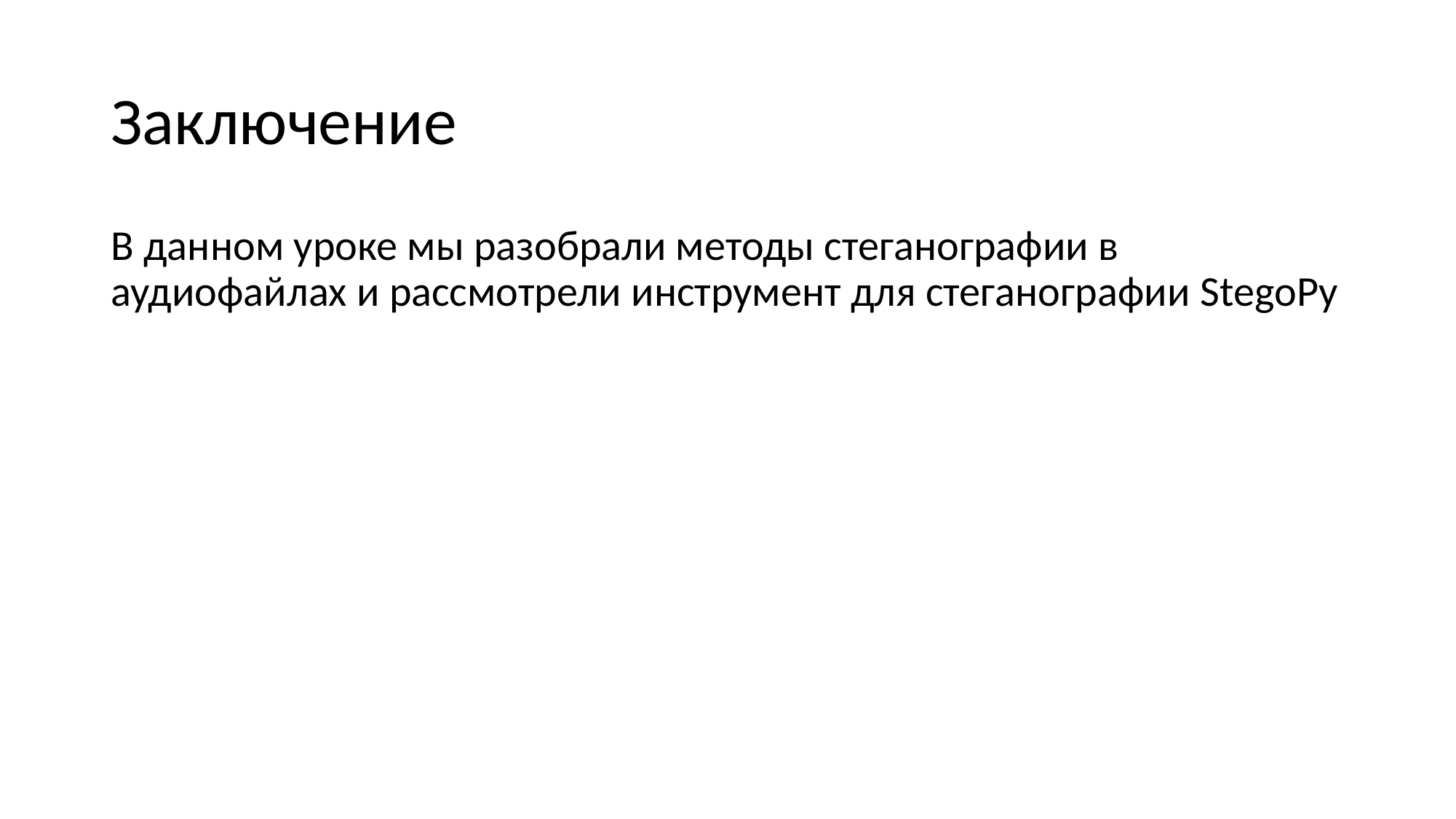

# Заключение
В данном уроке мы разобрали методы стеганографии в аудиофайлах и рассмотрели инструмент для стеганографии StegoPy